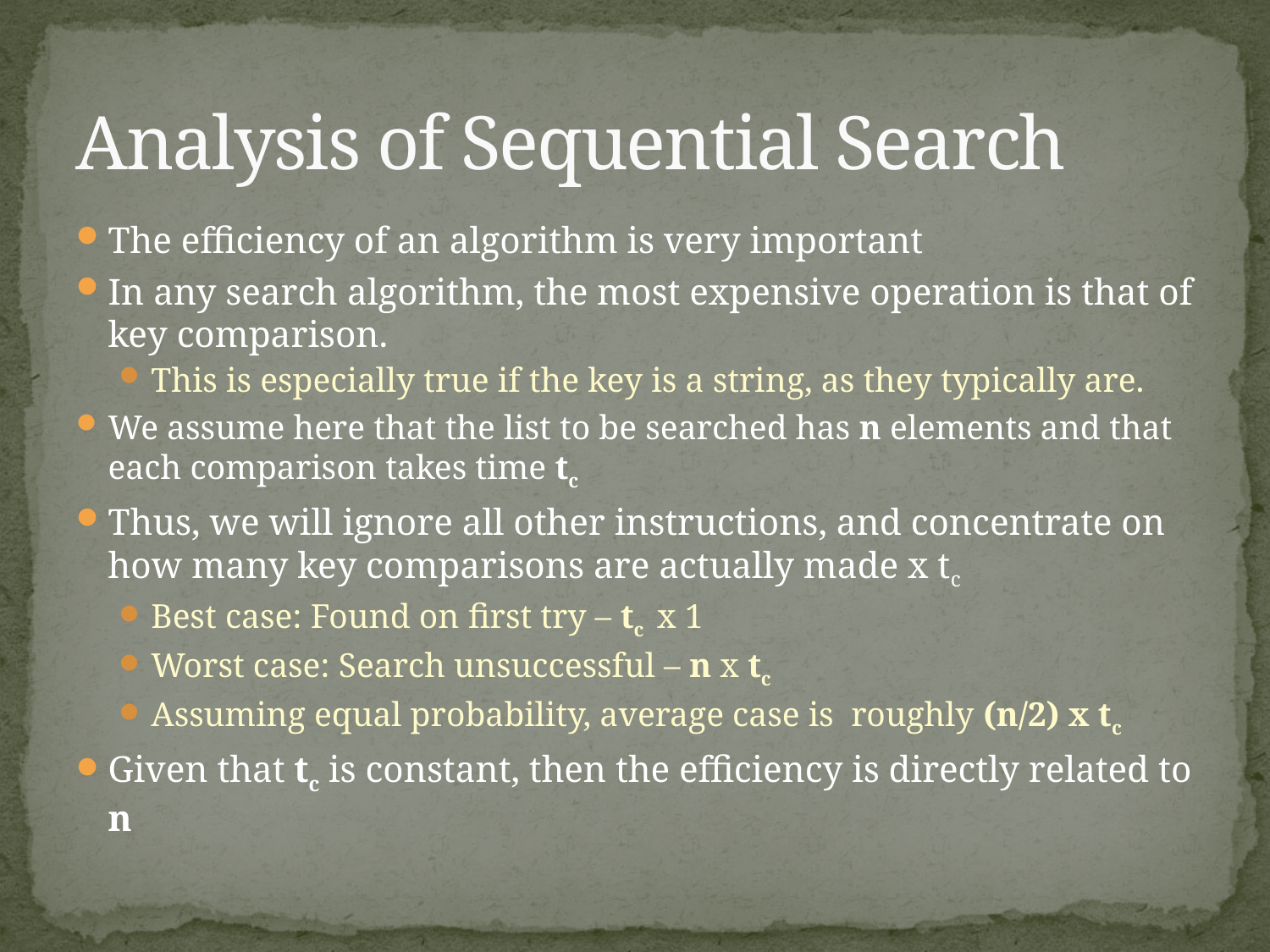

# Analysis of Sequential Search
The efficiency of an algorithm is very important
In any search algorithm, the most expensive operation is that of key comparison.
This is especially true if the key is a string, as they typically are.
We assume here that the list to be searched has n elements and that each comparison takes time tc
Thus, we will ignore all other instructions, and concentrate on how many key comparisons are actually made x tc
Best case: Found on first try – tc  x 1
Worst case: Search unsuccessful – n x tc
Assuming equal probability, average case is  roughly (n/2) x tc
Given that tc is constant, then the efficiency is directly related to n